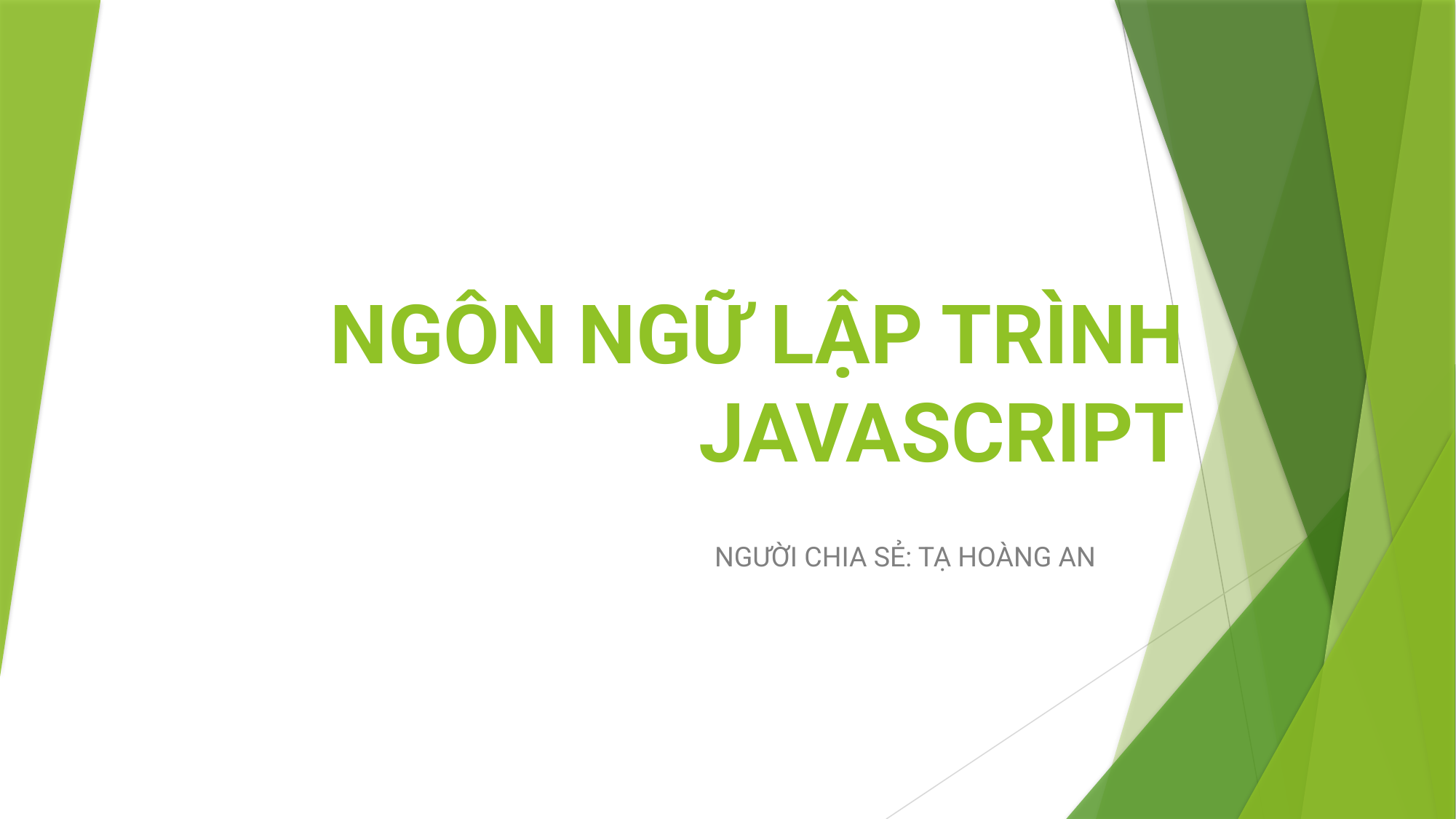

# NGÔN NGỮ LẬP TRÌNH JAVASCRIPT
NGƯỜI CHIA SẺ: TẠ HOÀNG AN